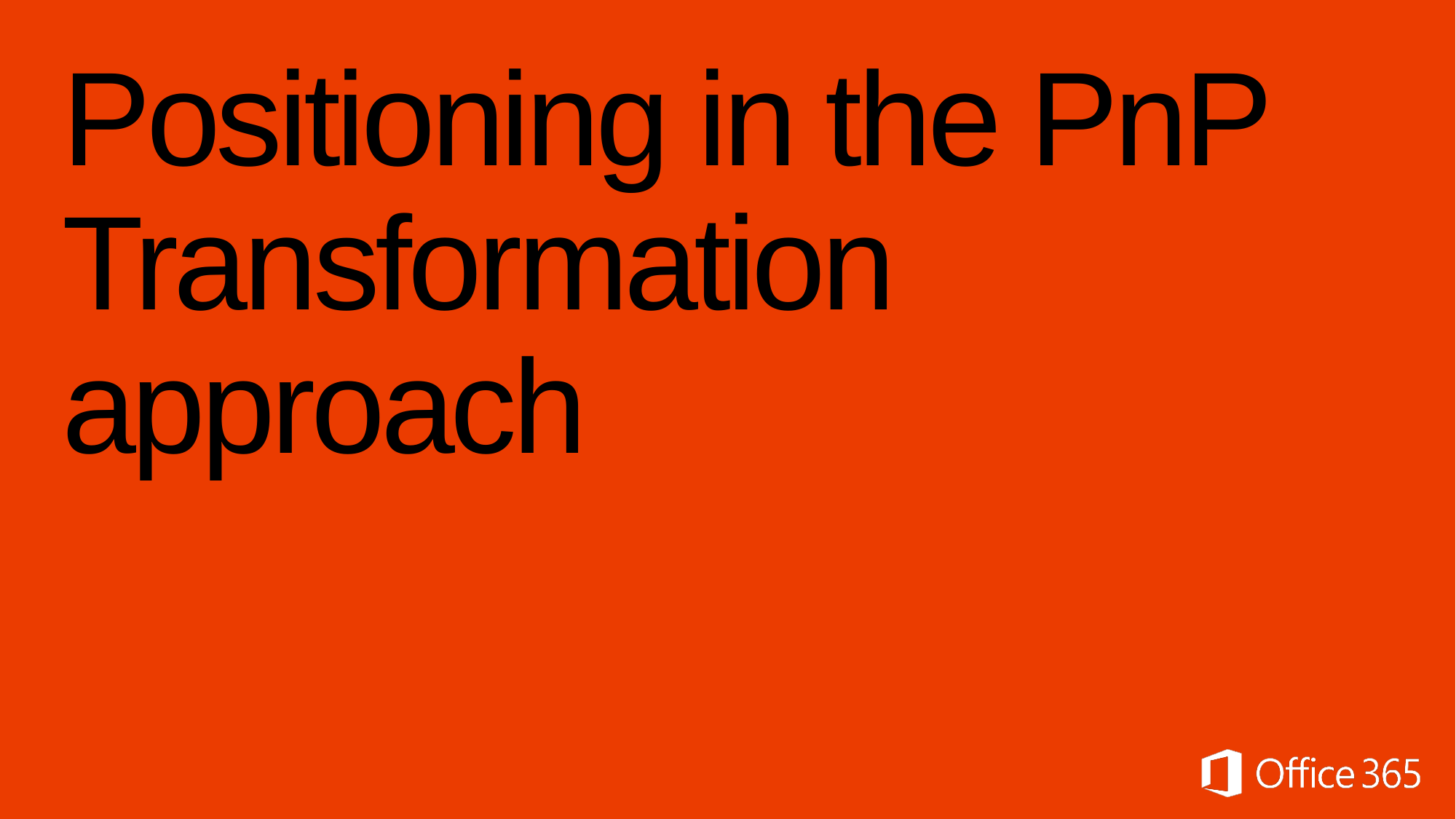

# Positioning in the PnP Transformation approach